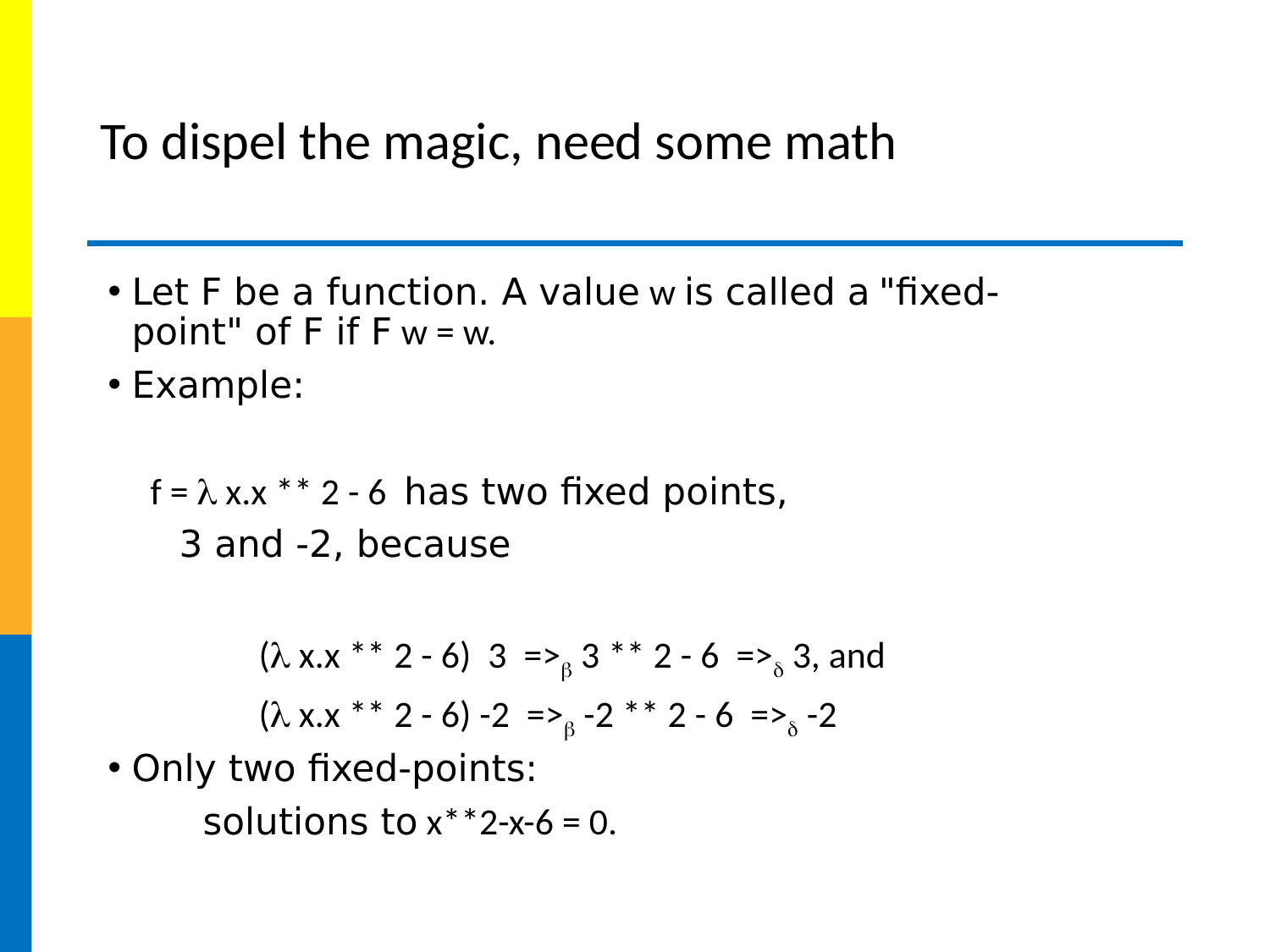

# To dispel the magic, need some math
Let F be a function. A value w is called a "fixed-point" of F if F w = w.
Example:

     f = λ x.x ** 2 - 6  has two fixed points,
	    3 and -2, because

		(λ x.x ** 2 - 6)  3  =>β 3 ** 2 - 6  =>δ 3, and
		(λ x.x ** 2 - 6) -2  =>β -2 ** 2 - 6  =>δ -2
Only two fixed-points:
        solutions to x**2-x-6 = 0.